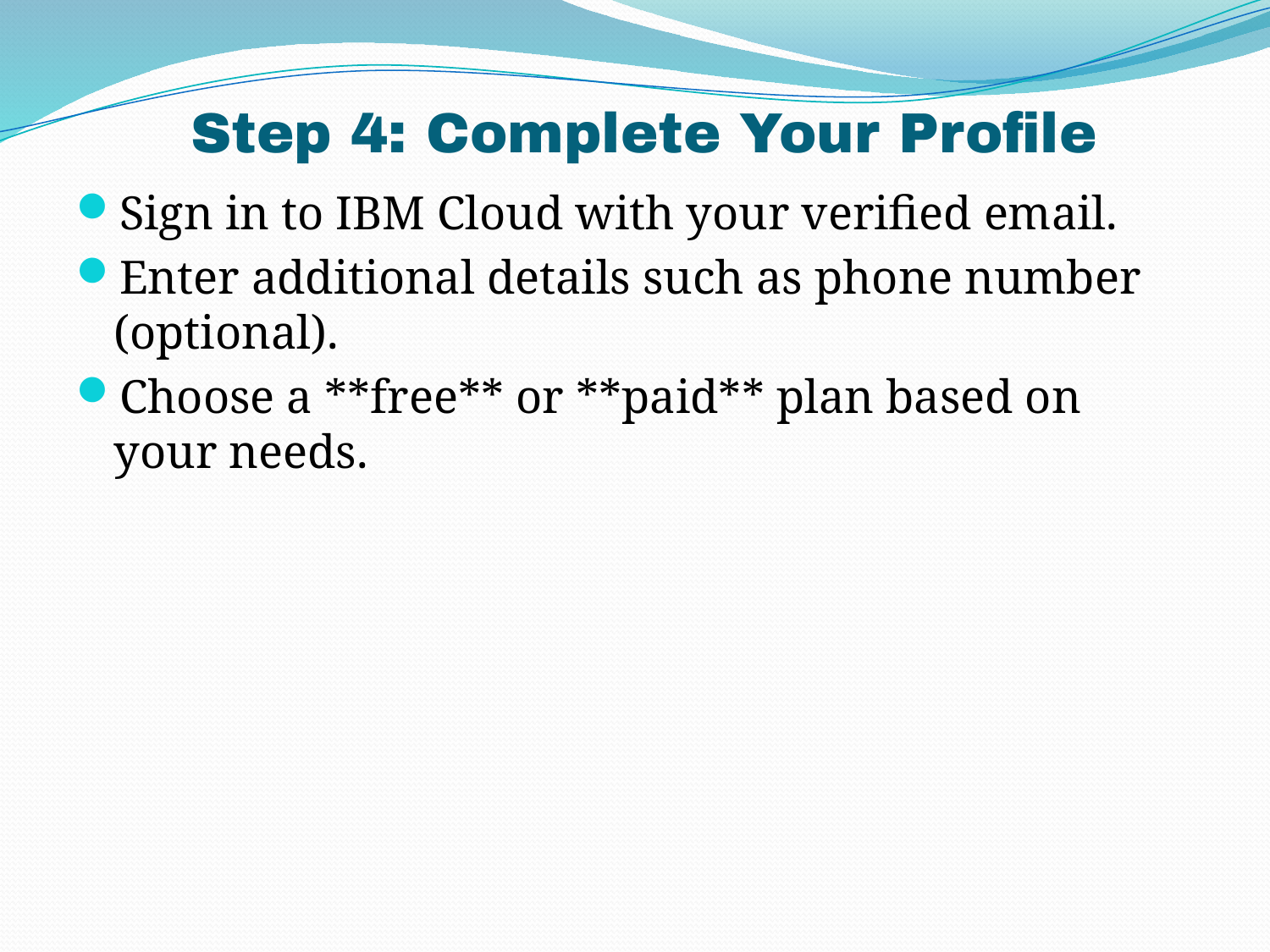

# Step 4: Complete Your Profile
Sign in to IBM Cloud with your verified email.
Enter additional details such as phone number (optional).
Choose a **free** or **paid** plan based on your needs.